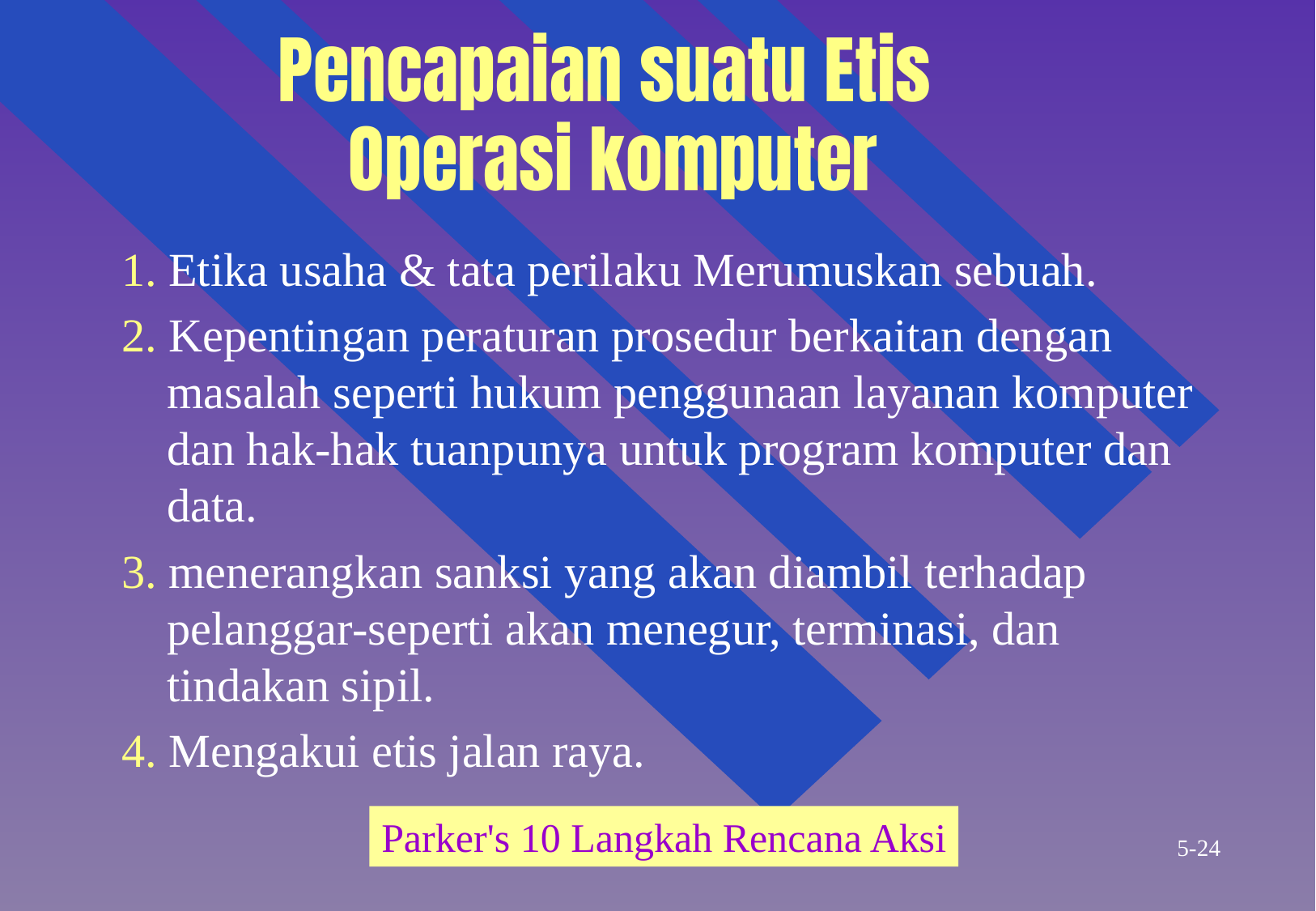

# Pencapaian suatu Etis  Operasi komputer
1. Etika usaha & tata perilaku Merumuskan sebuah.
2. Kepentingan peraturan prosedur berkaitan dengan masalah seperti hukum penggunaan layanan komputer dan hak-hak tuanpunya untuk program komputer dan data.
3. menerangkan sanksi yang akan diambil terhadap pelanggar-seperti akan menegur, terminasi, dan tindakan sipil.
4. Mengakui etis jalan raya.
Parker's 10 Langkah Rencana Aksi
5-24